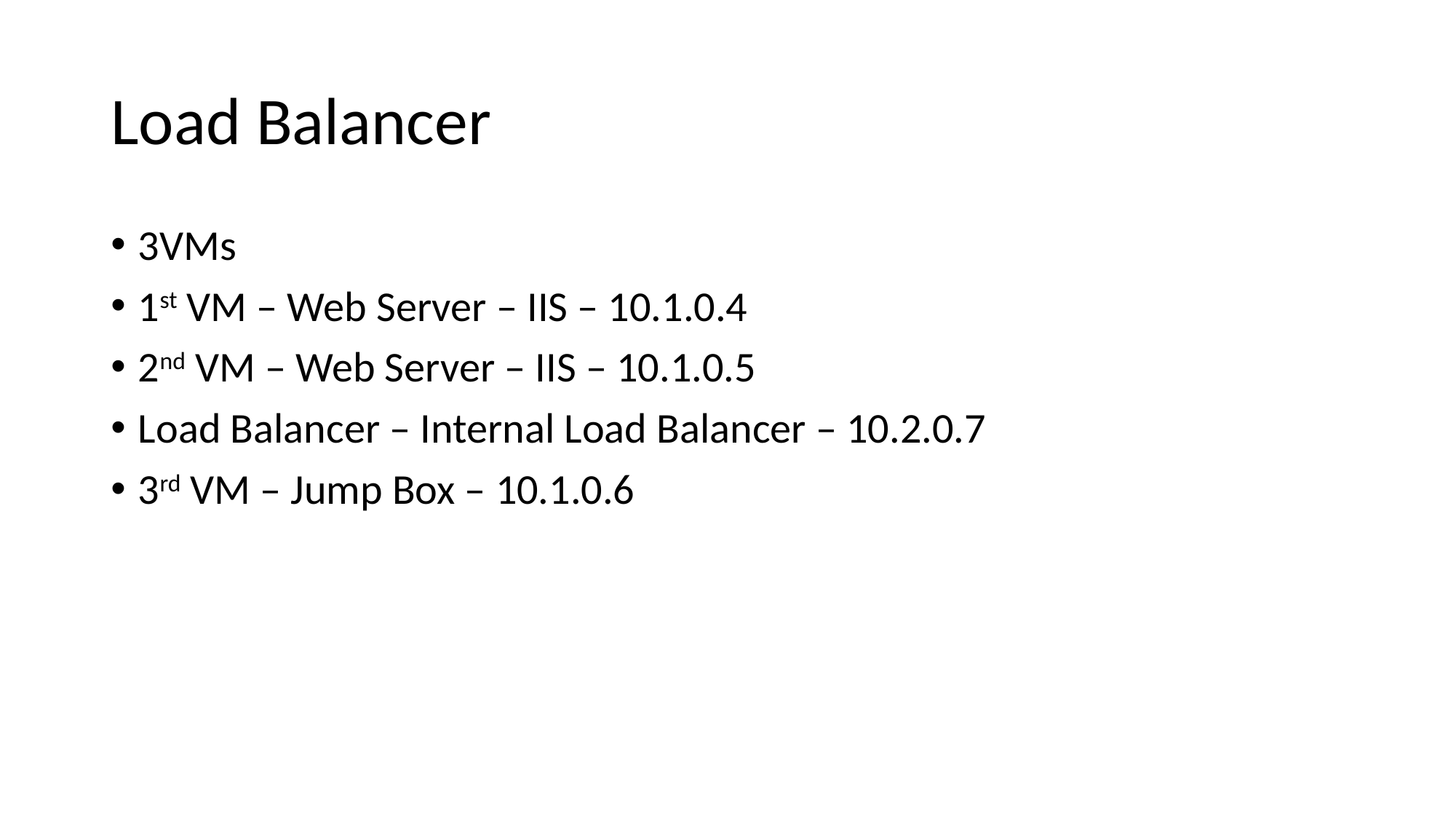

# Load Balancer
3VMs
1st VM – Web Server – IIS – 10.1.0.4
2nd VM – Web Server – IIS – 10.1.0.5
Load Balancer – Internal Load Balancer – 10.2.0.7
3rd VM – Jump Box – 10.1.0.6